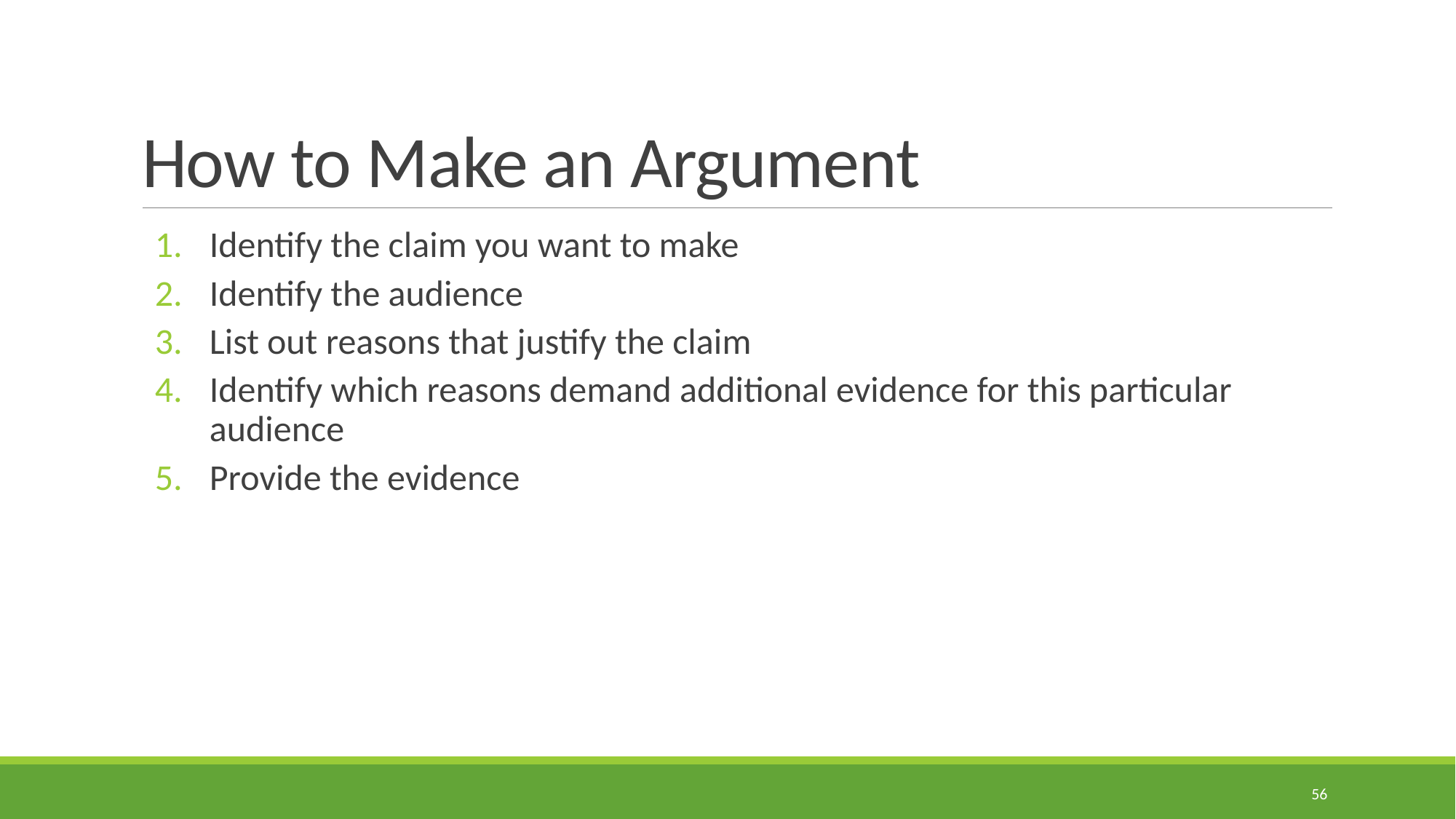

# How to Make an Argument
Identify the claim you want to make
Identify the audience
List out reasons that justify the claim
Identify which reasons demand additional evidence for this particular audience
Provide the evidence
56